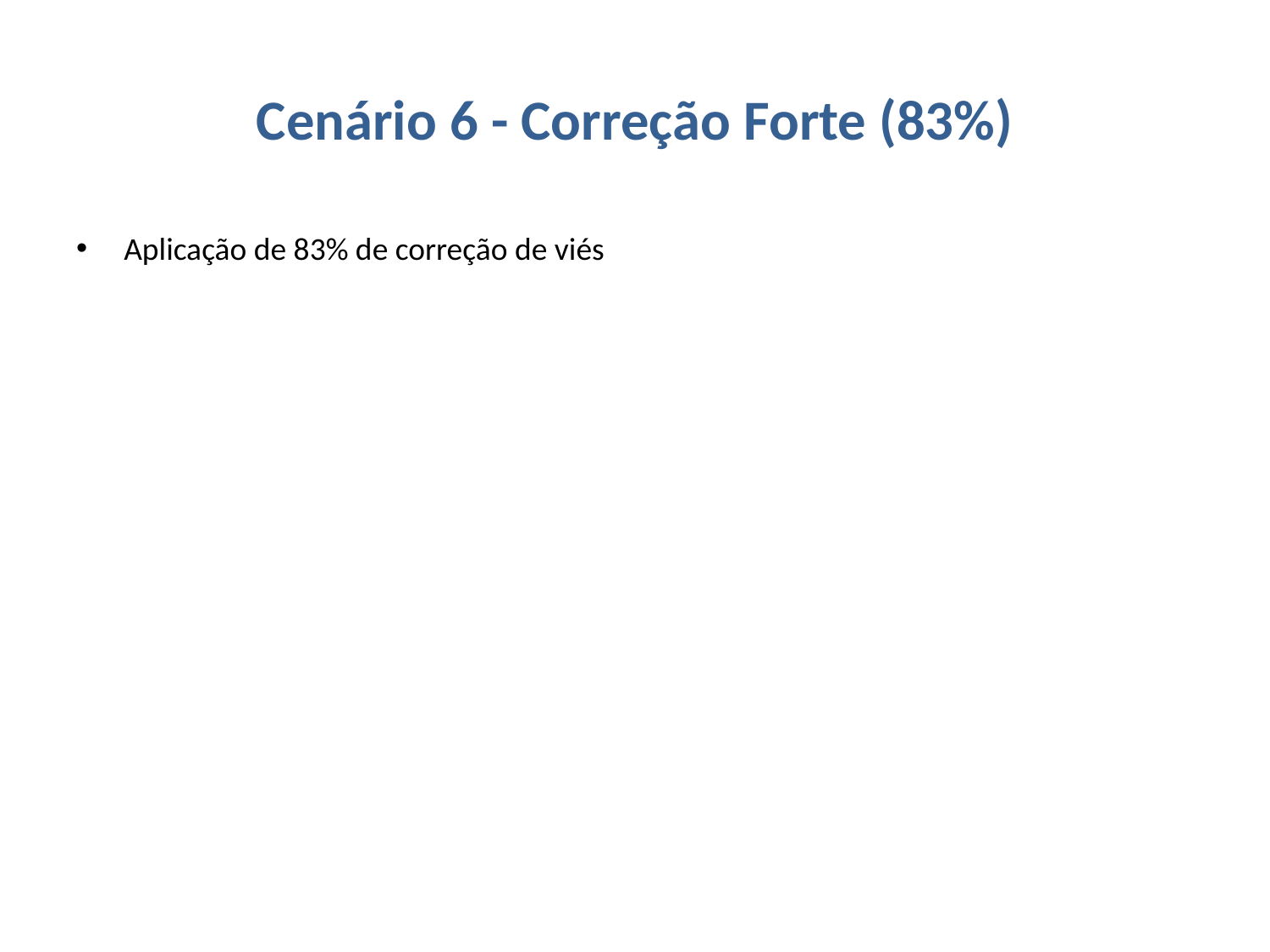

# Cenário 6 - Correção Forte (83%)
Aplicação de 83% de correção de viés